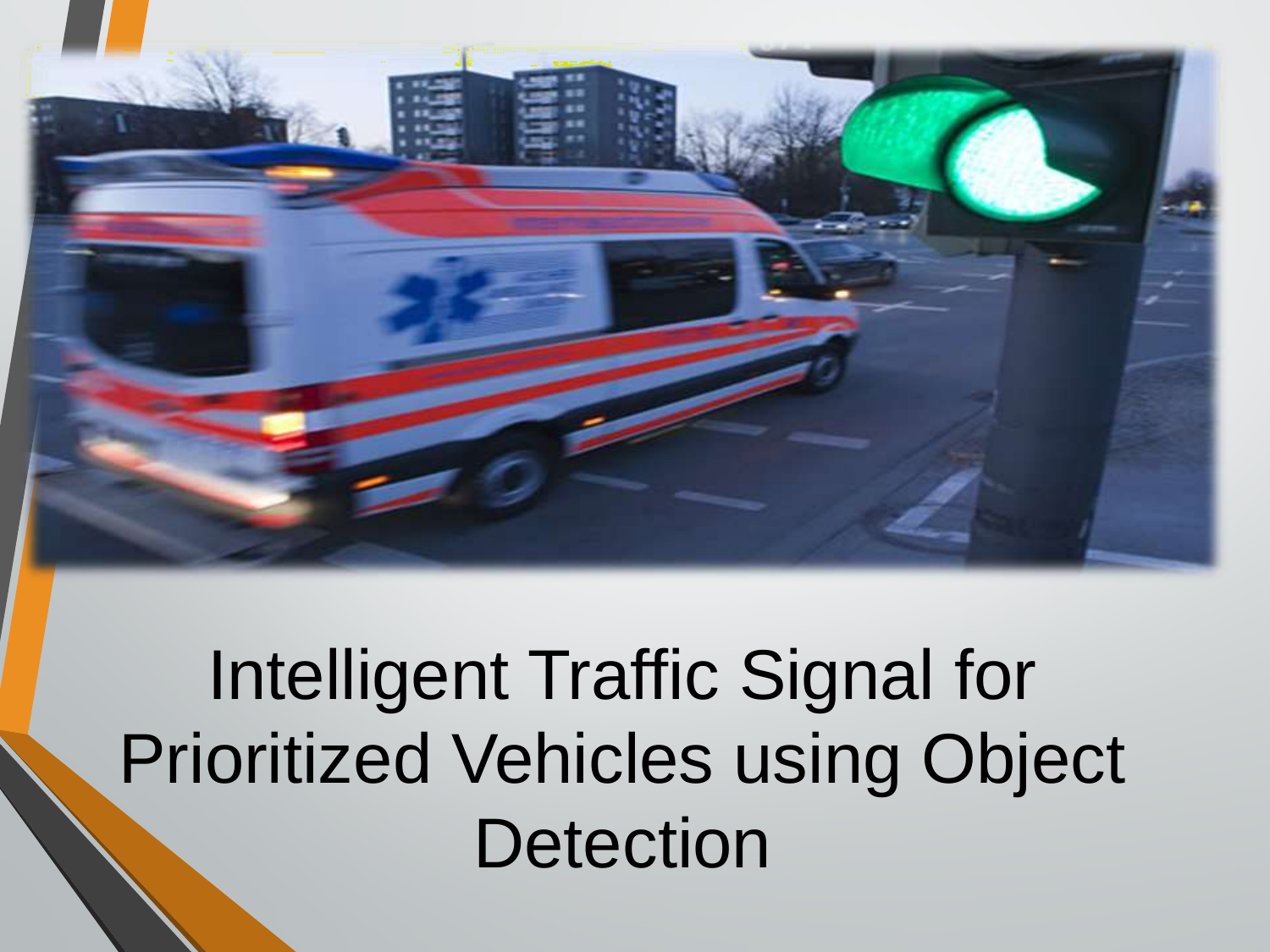

Intelligent Traffic Signal for Prioritized Vehicles using Object Detection